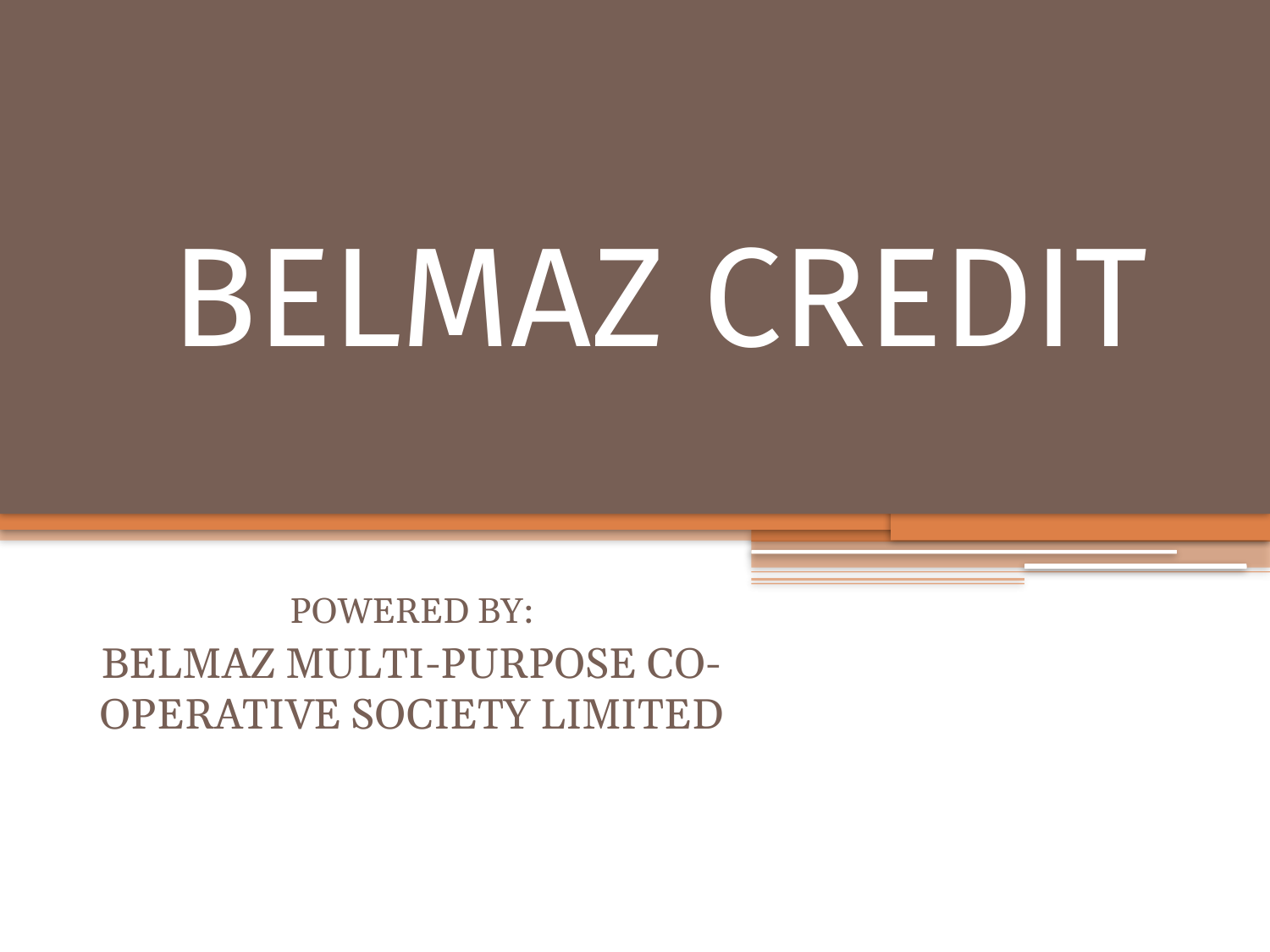

# BELMAZ CREDIT
POWERED BY:
BELMAZ MULTI-PURPOSE CO-OPERATIVE SOCIETY LIMITED